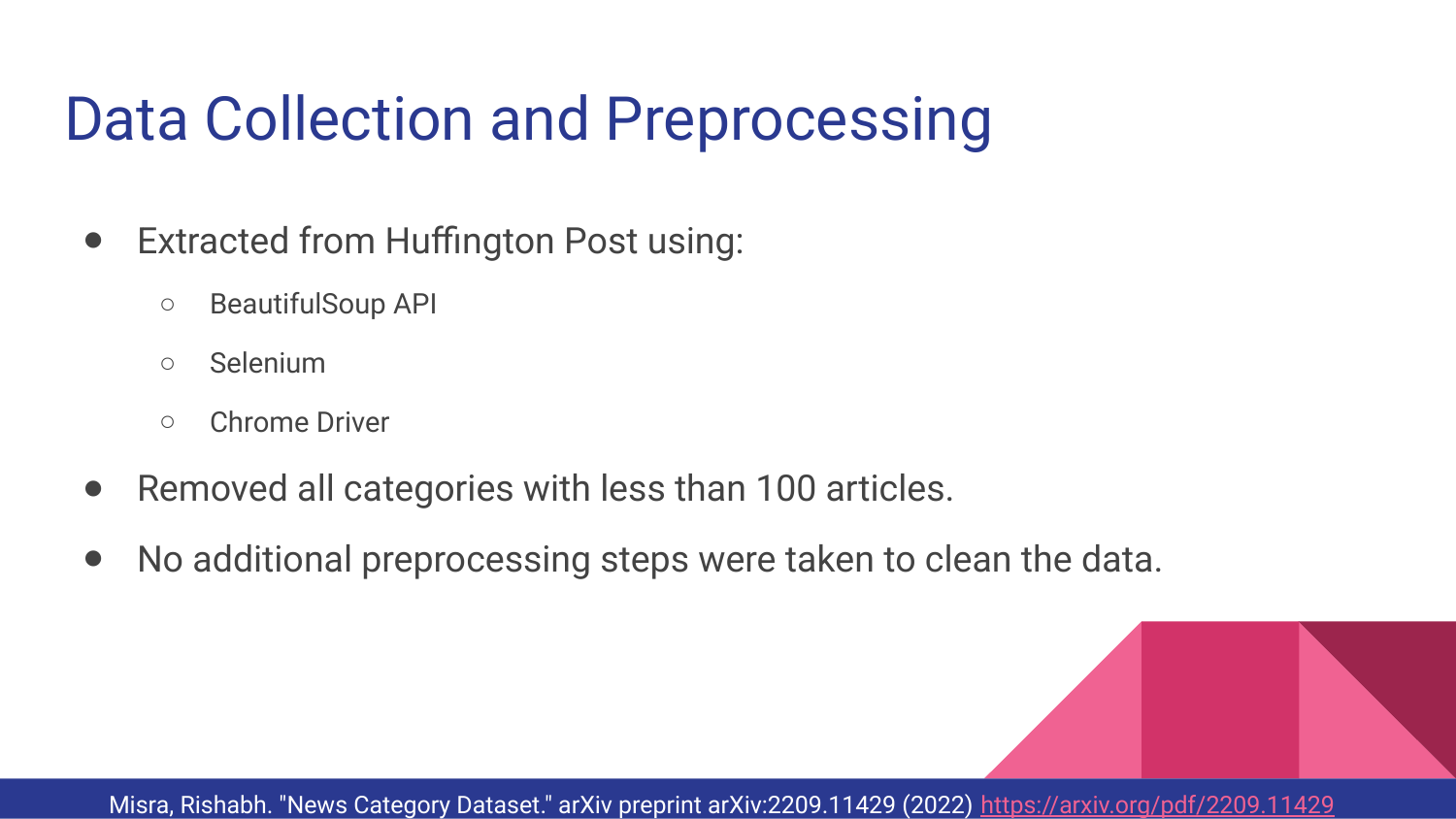

# Data Collection and Preprocessing
Extracted from Huffington Post using:
BeautifulSoup API
Selenium
Chrome Driver
Removed all categories with less than 100 articles.
No additional preprocessing steps were taken to clean the data.

Misra, Rishabh. "News Category Dataset." arXiv preprint arXiv:2209.11429 (2022) https://arxiv.org/pdf/2209.11429